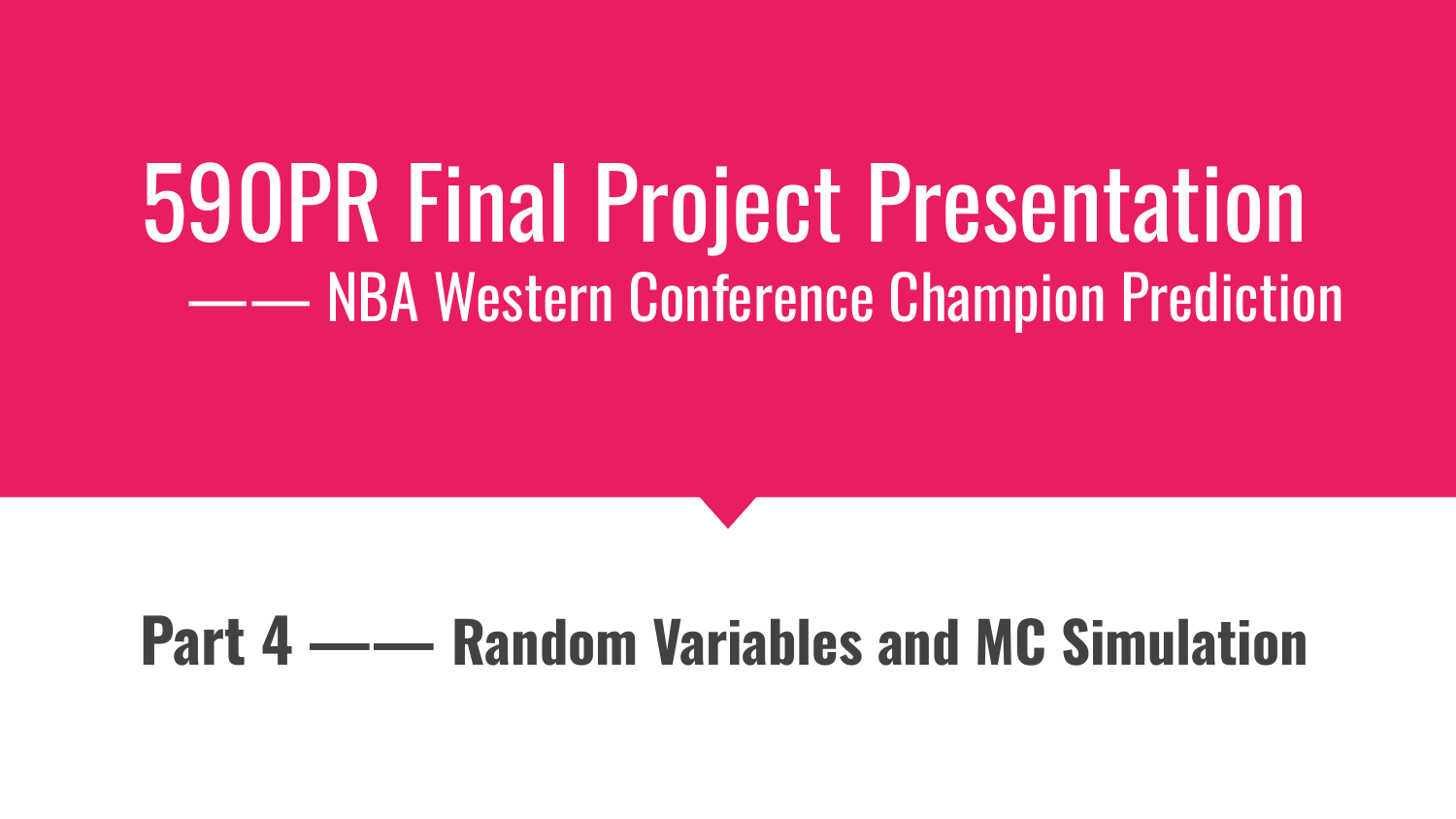

# 590PR Final Project Presentation
      —— NBA Western Conference Champion Prediction
Part 4 —— Random Variables and MC Simulation